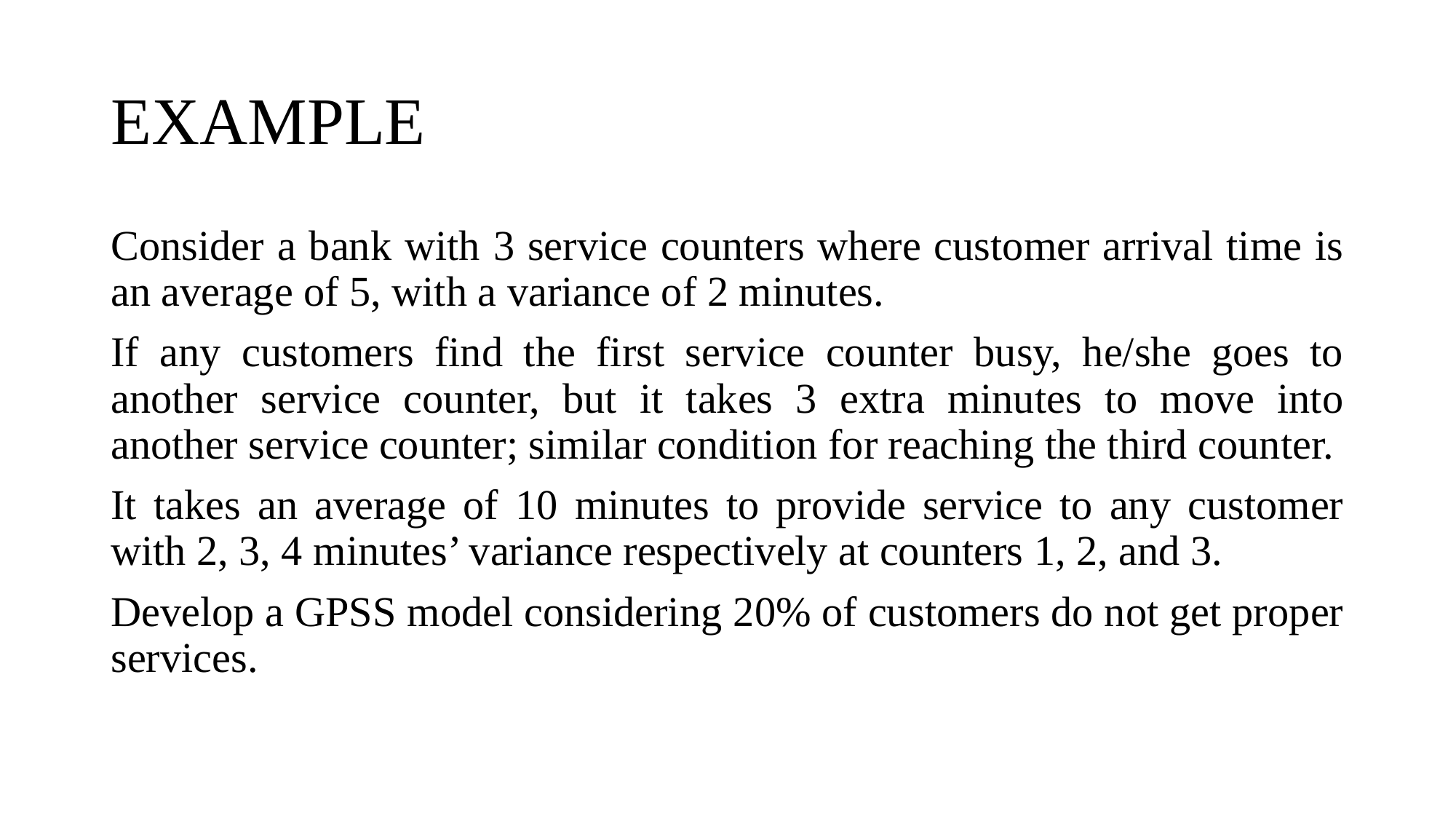

# EXAMPLE
Consider a bank with 3 service counters where customer arrival time is an average of 5, with a variance of 2 minutes.
If any customers find the first service counter busy, he/she goes to another service counter, but it takes 3 extra minutes to move into another service counter; similar condition for reaching the third counter.
It takes an average of 10 minutes to provide service to any customer with 2, 3, 4 minutes’ variance respectively at counters 1, 2, and 3.
Develop a GPSS model considering 20% of customers do not get proper services.